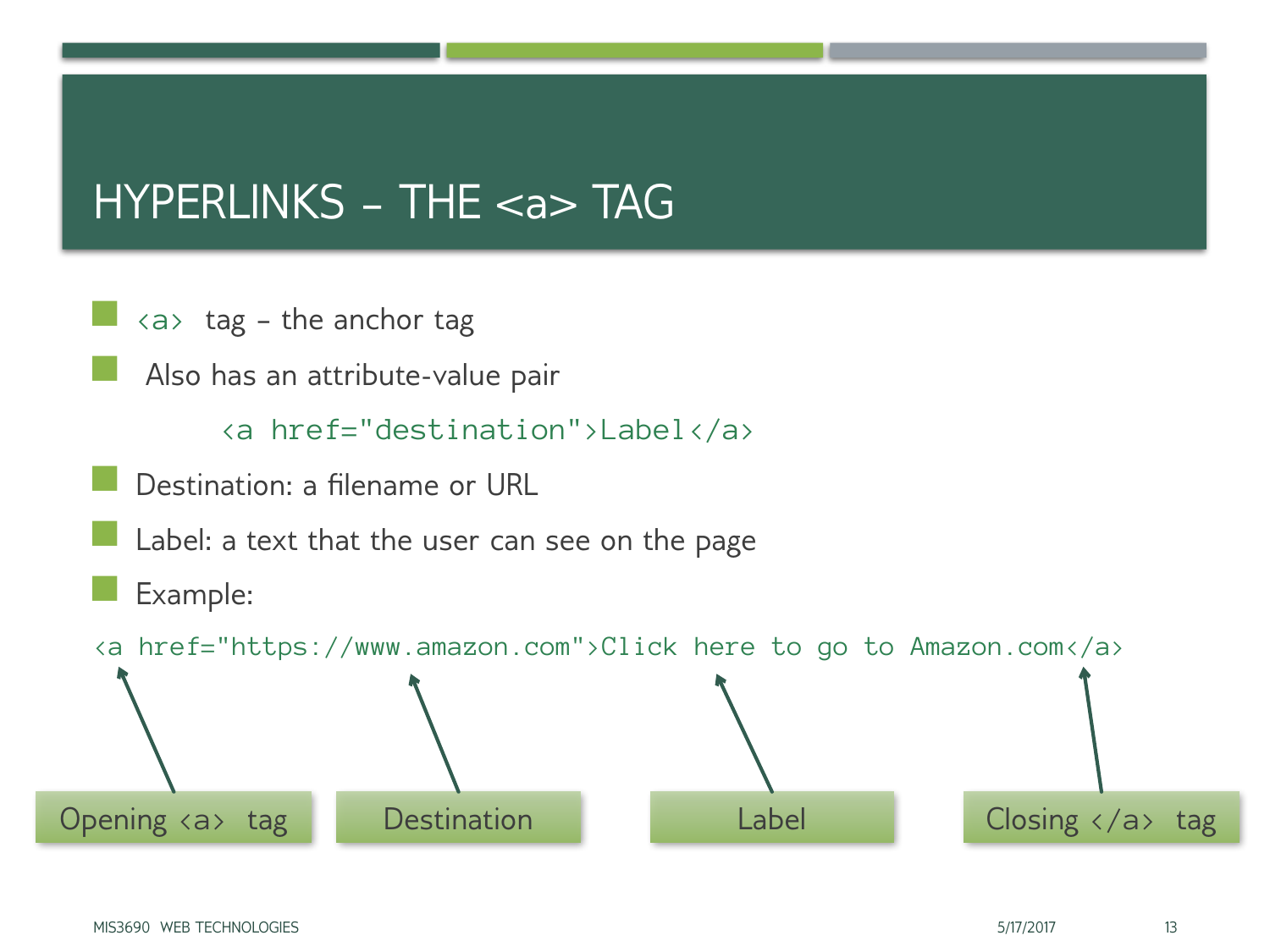

# Hyperlinks – the <a> tag
<a> tag – the anchor tag
 Also has an attribute-value pair
	<a href="destination">Label</a>
Destination: a filename or URL
Label: a text that the user can see on the page
Example:
<a href="https://www.amazon.com">Click here to go to Amazon.com</a>

Opening <a> tag
Destination
Label
Closing </a> tag
MIS3690  Web Technologies
5/17/2017
13